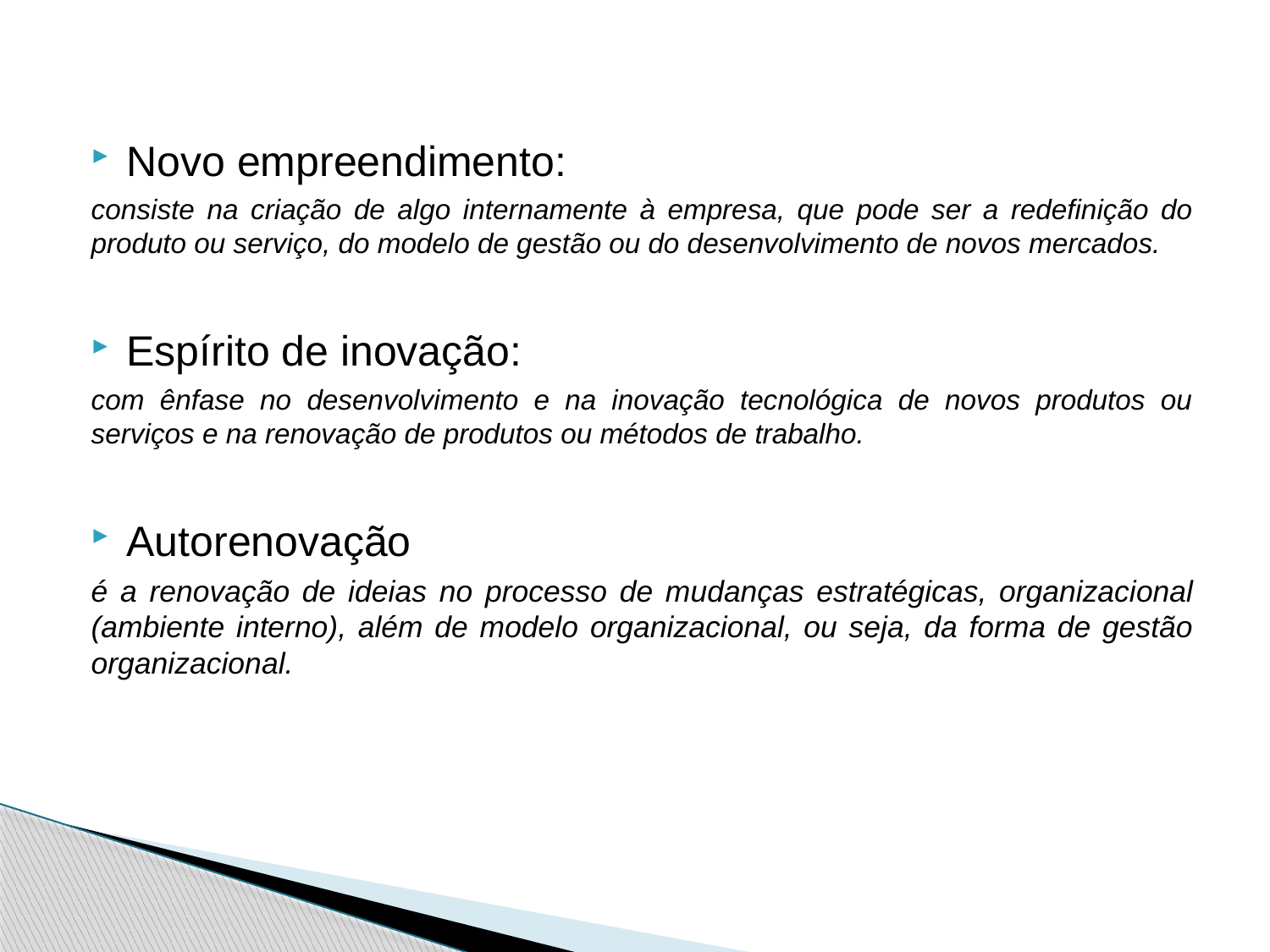

Novo empreendimento:
consiste na criação de algo internamente à empresa, que pode ser a redefinição do produto ou serviço, do modelo de gestão ou do desenvolvimento de novos mercados.

Espírito de inovação:
com ênfase no desenvolvimento e na inovação tecnológica de novos produtos ou serviços e na renovação de produtos ou métodos de trabalho.

Autorenovação
é a renovação de ideias no processo de mudanças estratégicas, organizacional (ambiente interno), além de modelo organizacional, ou seja, da forma de gestão organizacional.